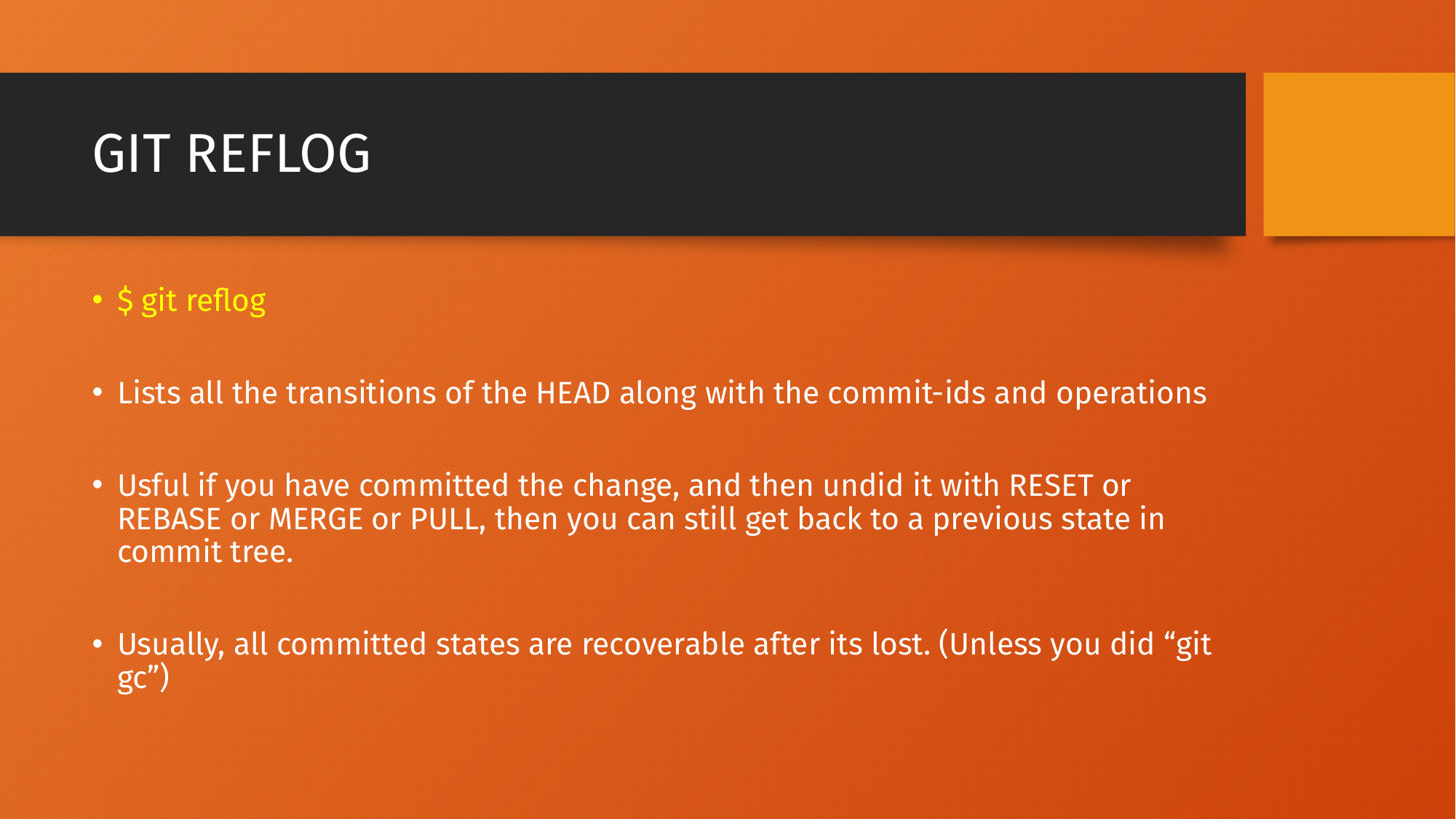

# GIT REFLOG
$ git reflog

Lists all the transitions of the HEAD along with the commit-ids and operations

Usful if you have committed the change, and then undid it with RESET or REBASE or MERGE or PULL, then you can still get back to a previous state in commit tree.

Usually, all committed states are recoverable after its lost. (Unless you did “git gc”)